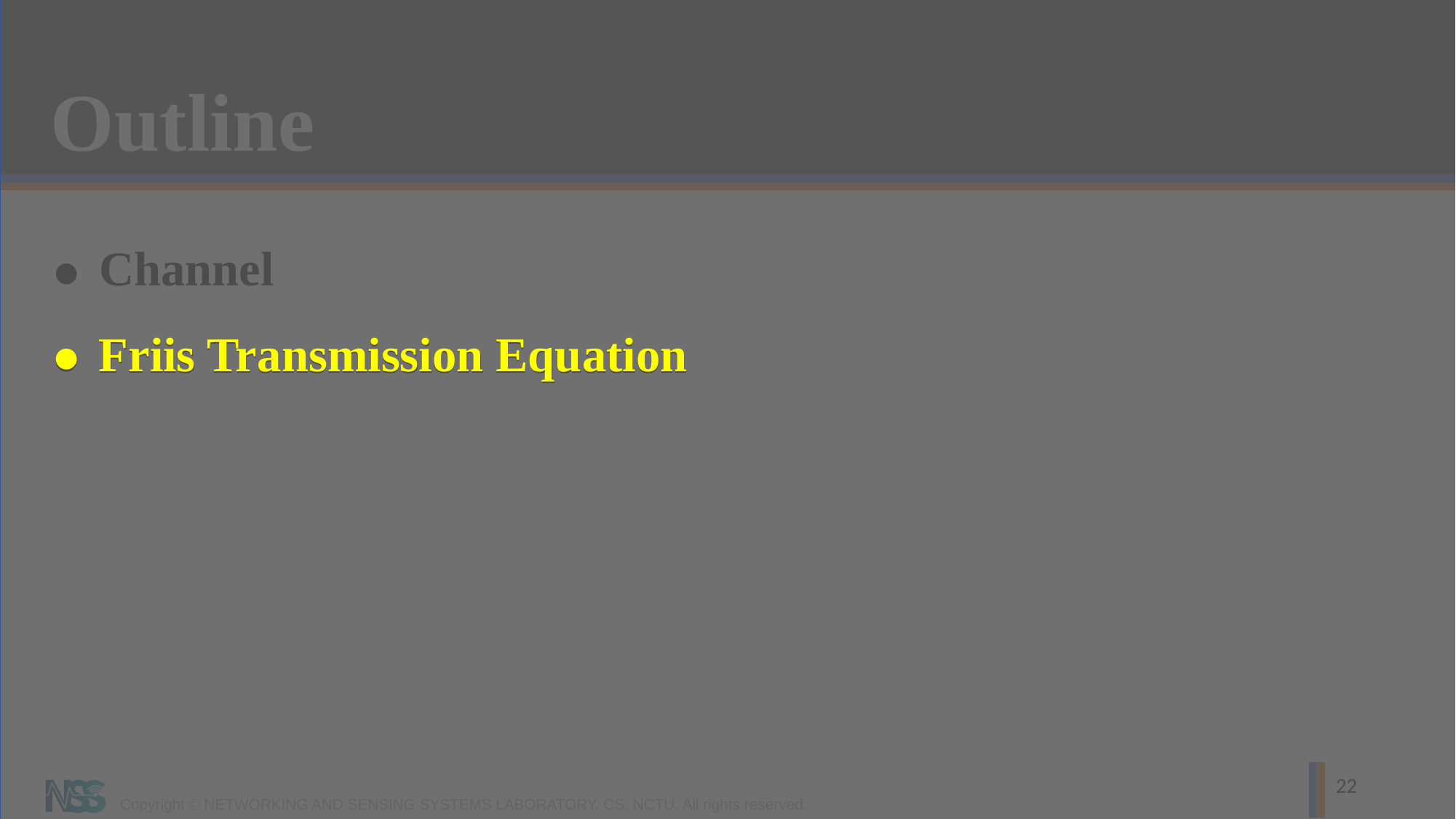

# Outline
Channel
Friis Transmission Equation

Friis Transmission Equation
22